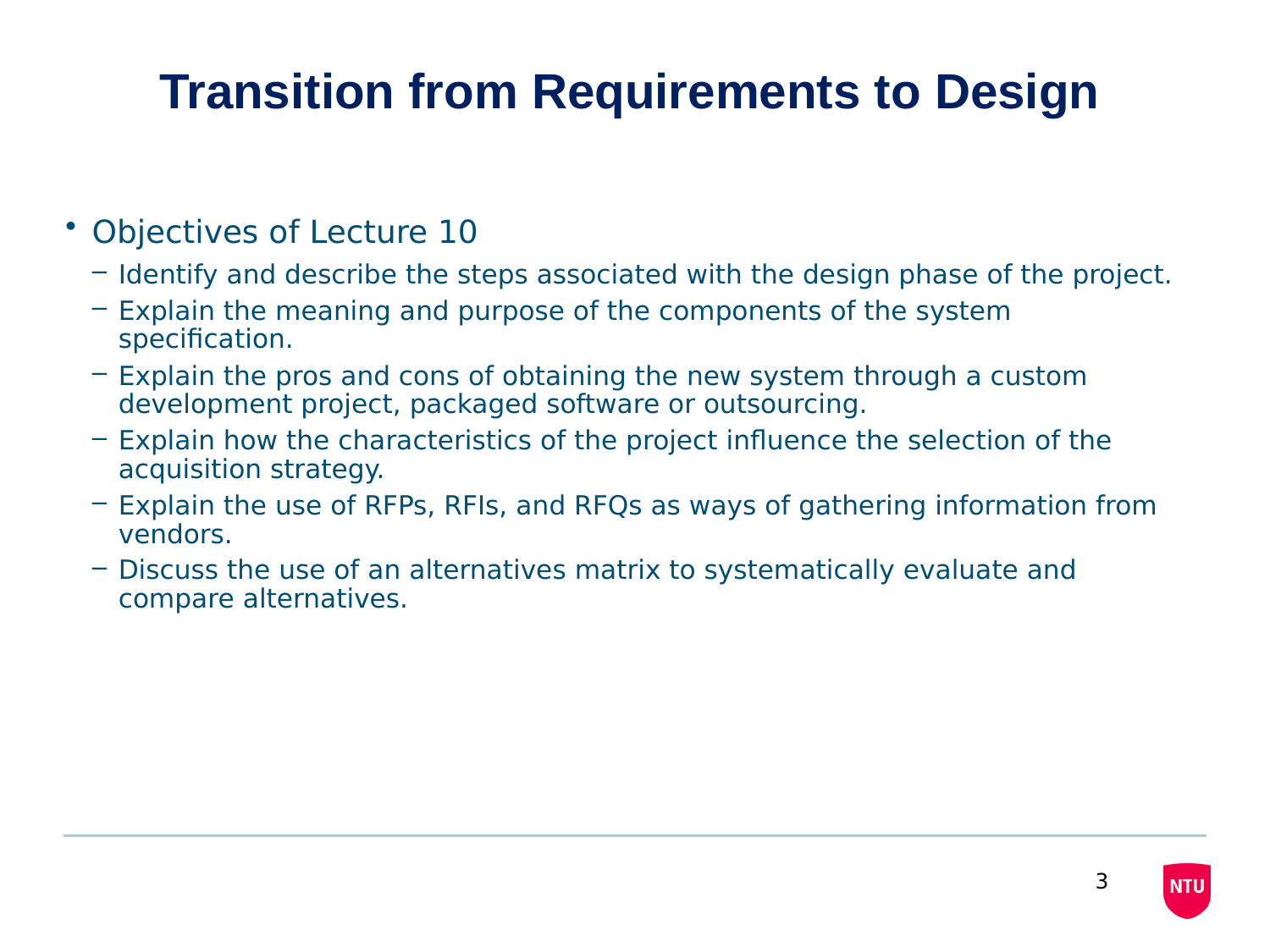

# Transition from Requirements to Design
Objectives of Lecture 10
Identify and describe the steps associated with the design phase of the project.
Explain the meaning and purpose of the components of the system specification.
Explain the pros and cons of obtaining the new system through a custom development project, packaged software or outsourcing.
Explain how the characteristics of the project influence the selection of the acquisition strategy.
Explain the use of RFPs, RFIs, and RFQs as ways of gathering information from vendors.
Discuss the use of an alternatives matrix to systematically evaluate and compare alternatives.
3